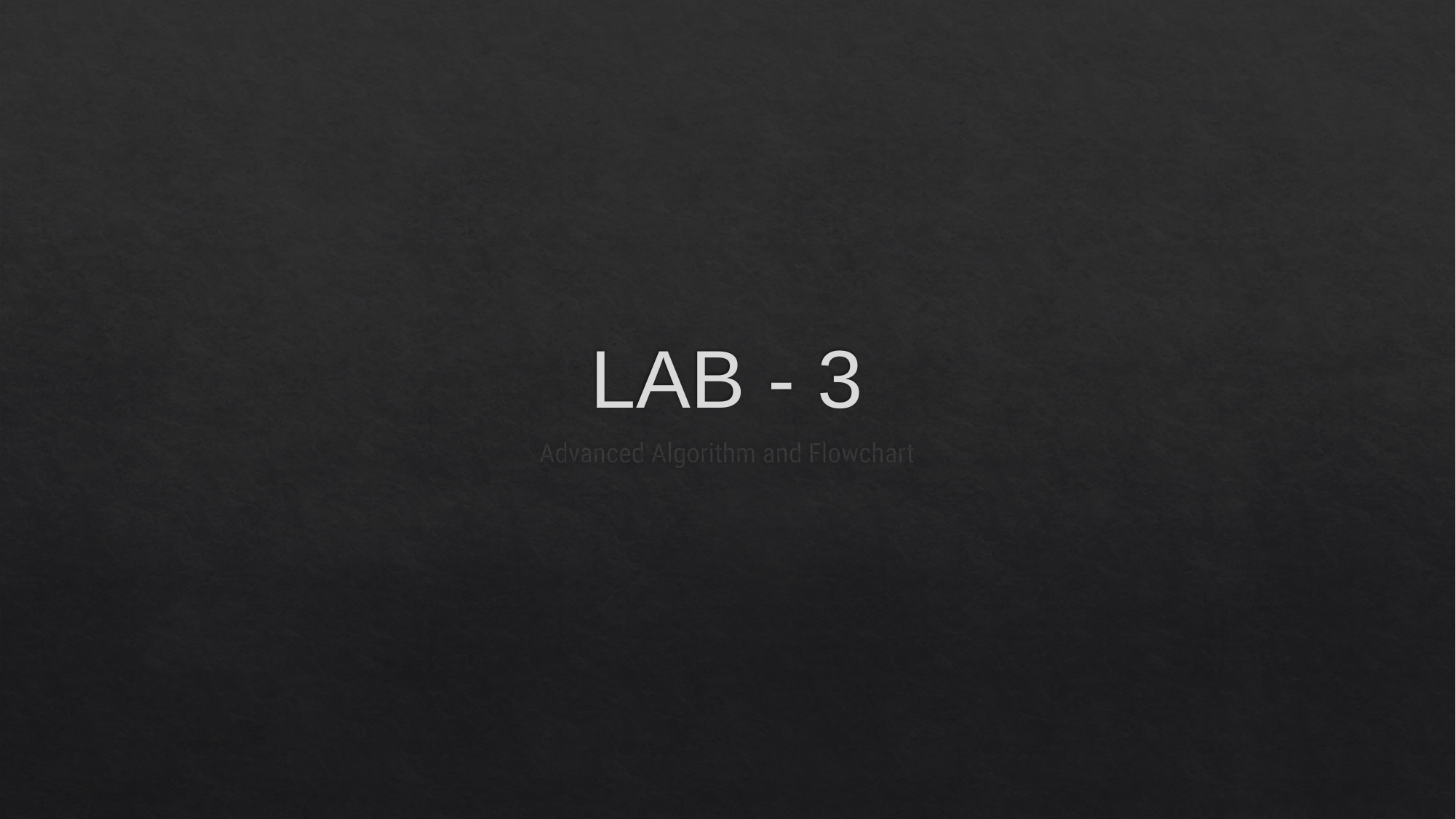

# LAB - 3
Advanced Algorithm and Flowchart